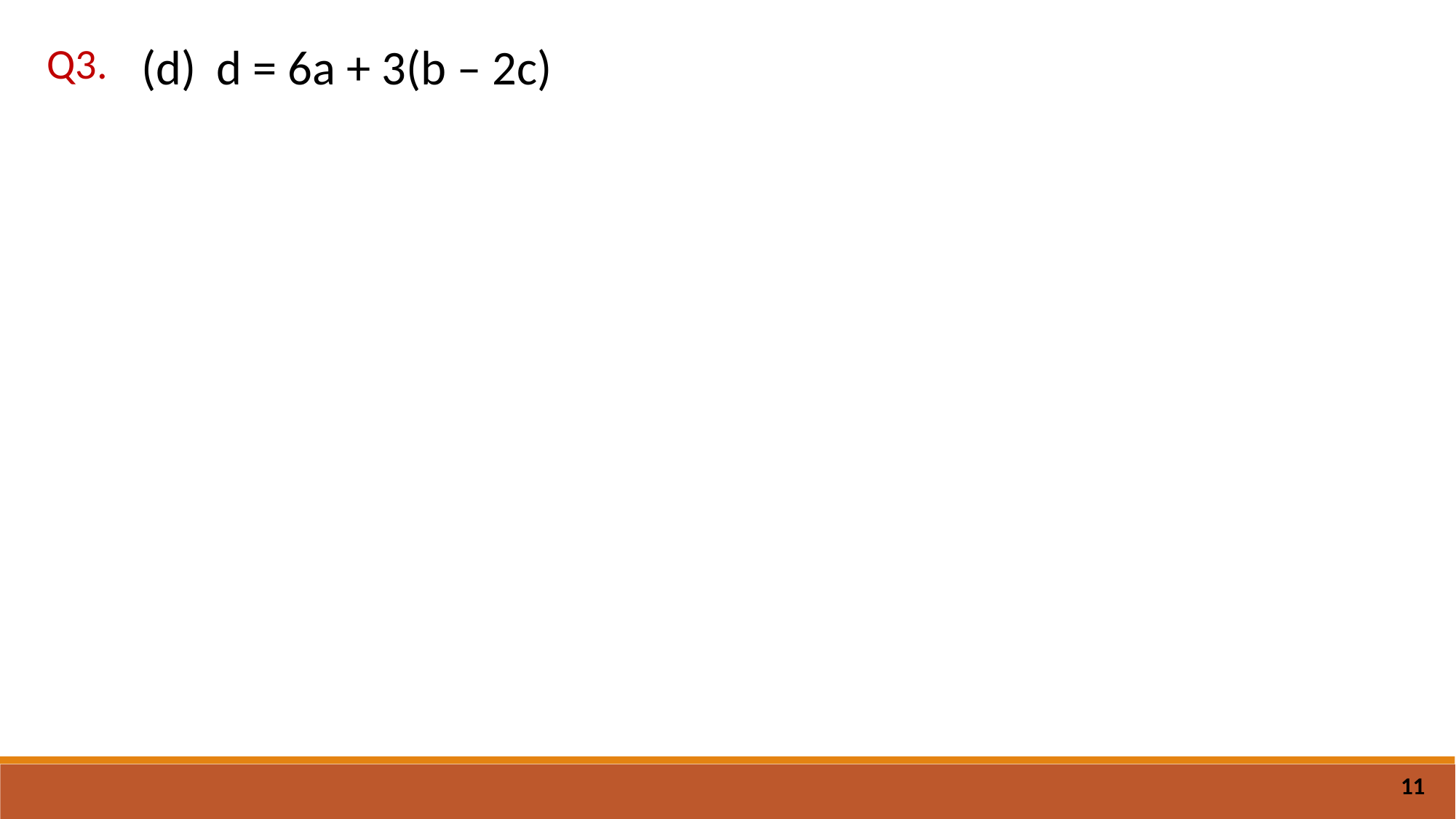

(d)	d = 6a + 3(b – 2c)
Q3.
11